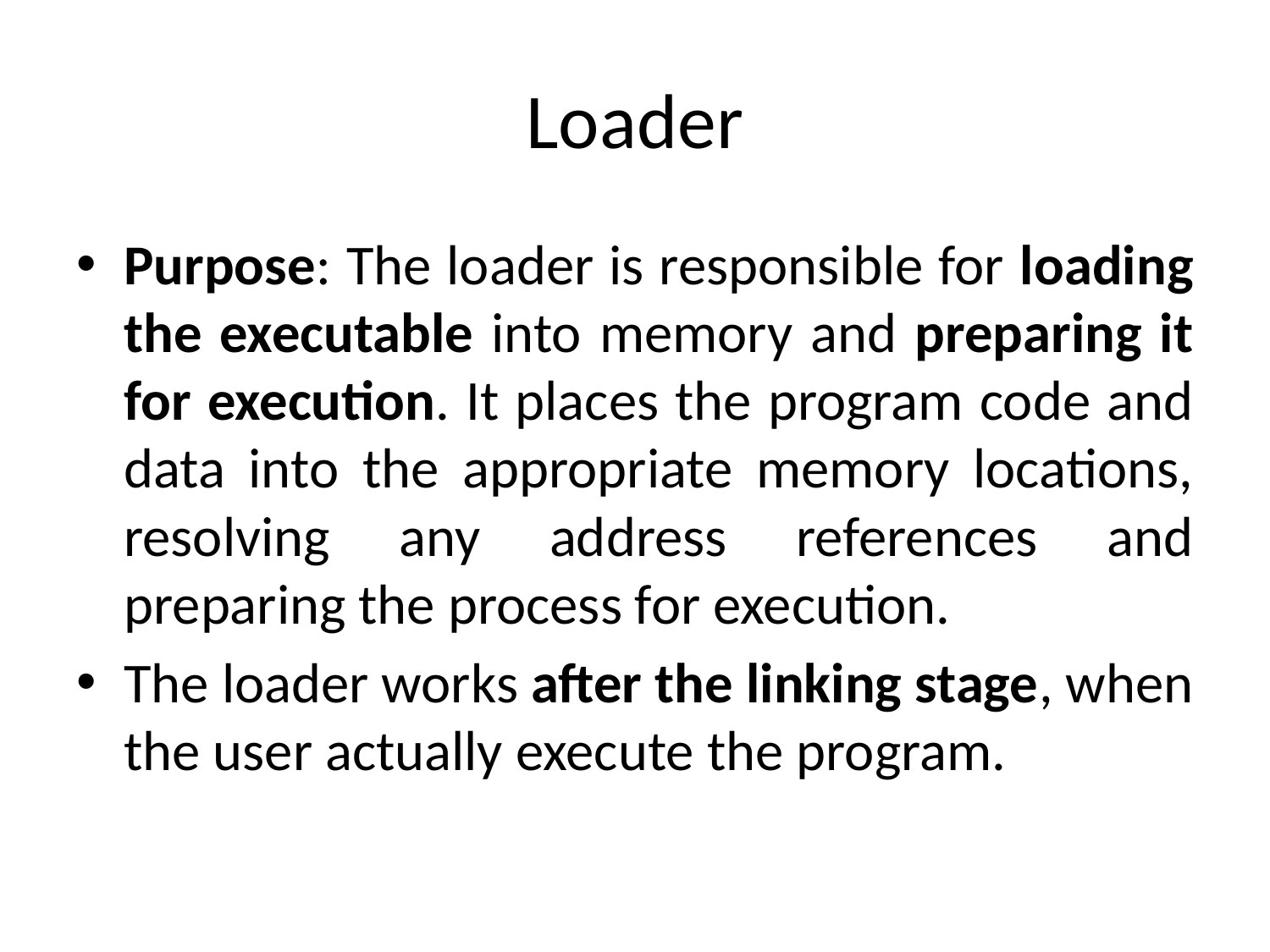

# Loader
Purpose: The loader is responsible for loading the executable into memory and preparing it for execution. It places the program code and data into the appropriate memory locations, resolving any address references and preparing the process for execution.
The loader works after the linking stage, when the user actually execute the program.